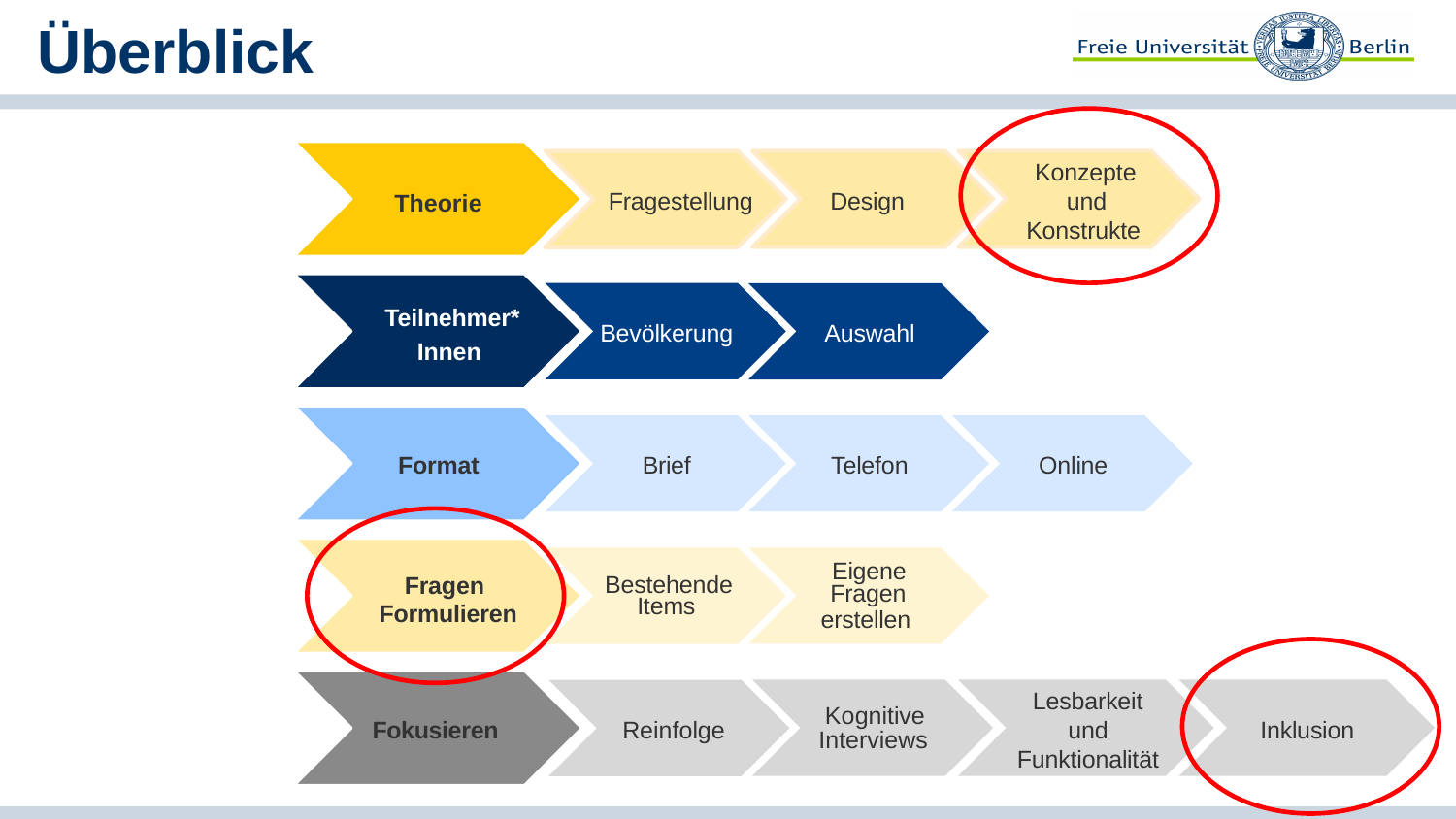

# Überblick

Theorie
Fragestellung
Design
Konzepte und Konstrukte

Teilnehmer*
Innen
Bevölkerung
Auswahl

Format
Brief
Telefon
Online

Fragen Formulieren
Bestehende Items
Eigene Fragen
erstellen

Fokusieren
Reinfolge
Kognitive Interviews
Lesbarkeit und Funktionalität
Inklusion